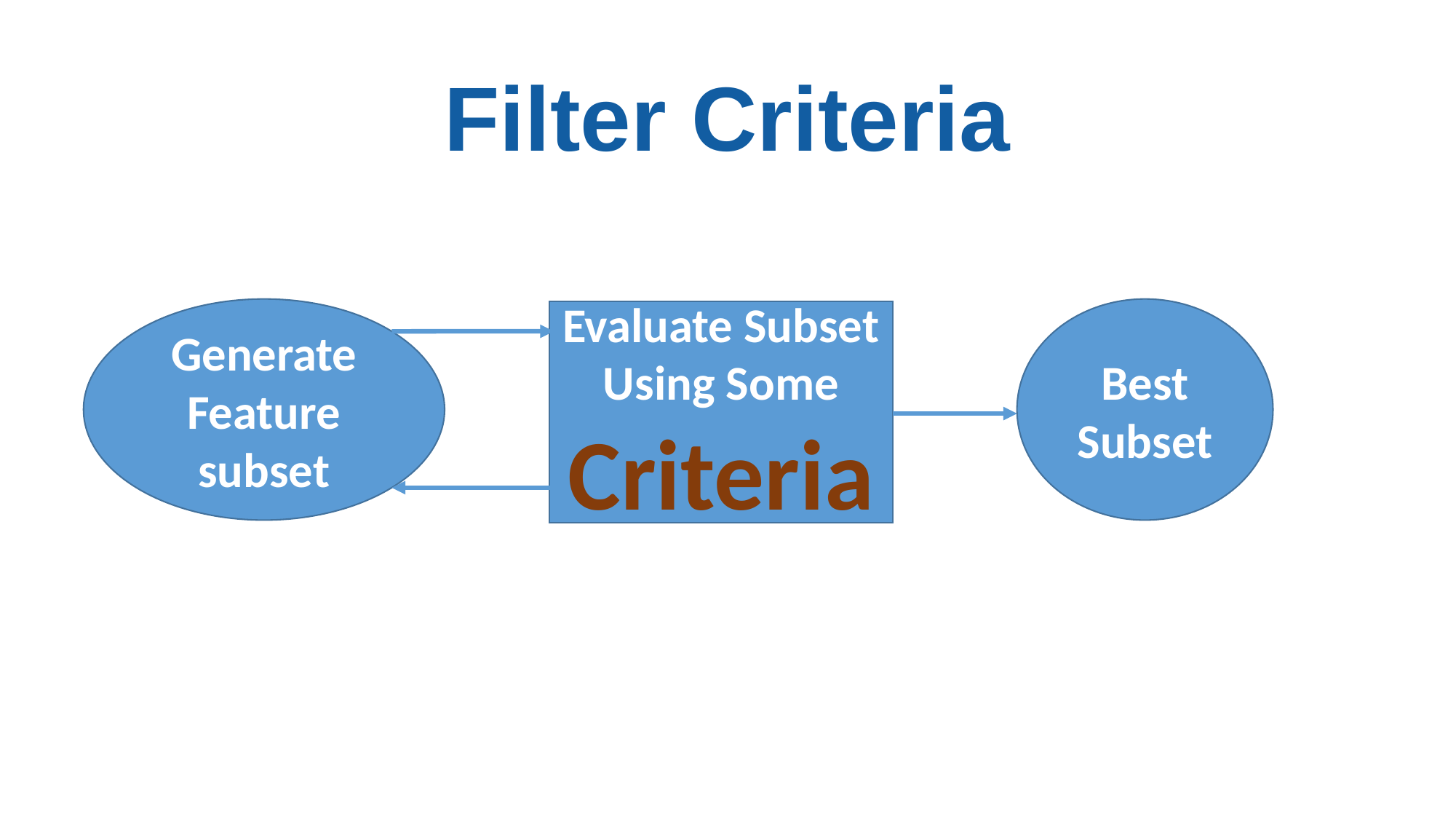

# Filter Criteria
Generate Feature subset
Best Subset
Evaluate Subset Using Some Criteria